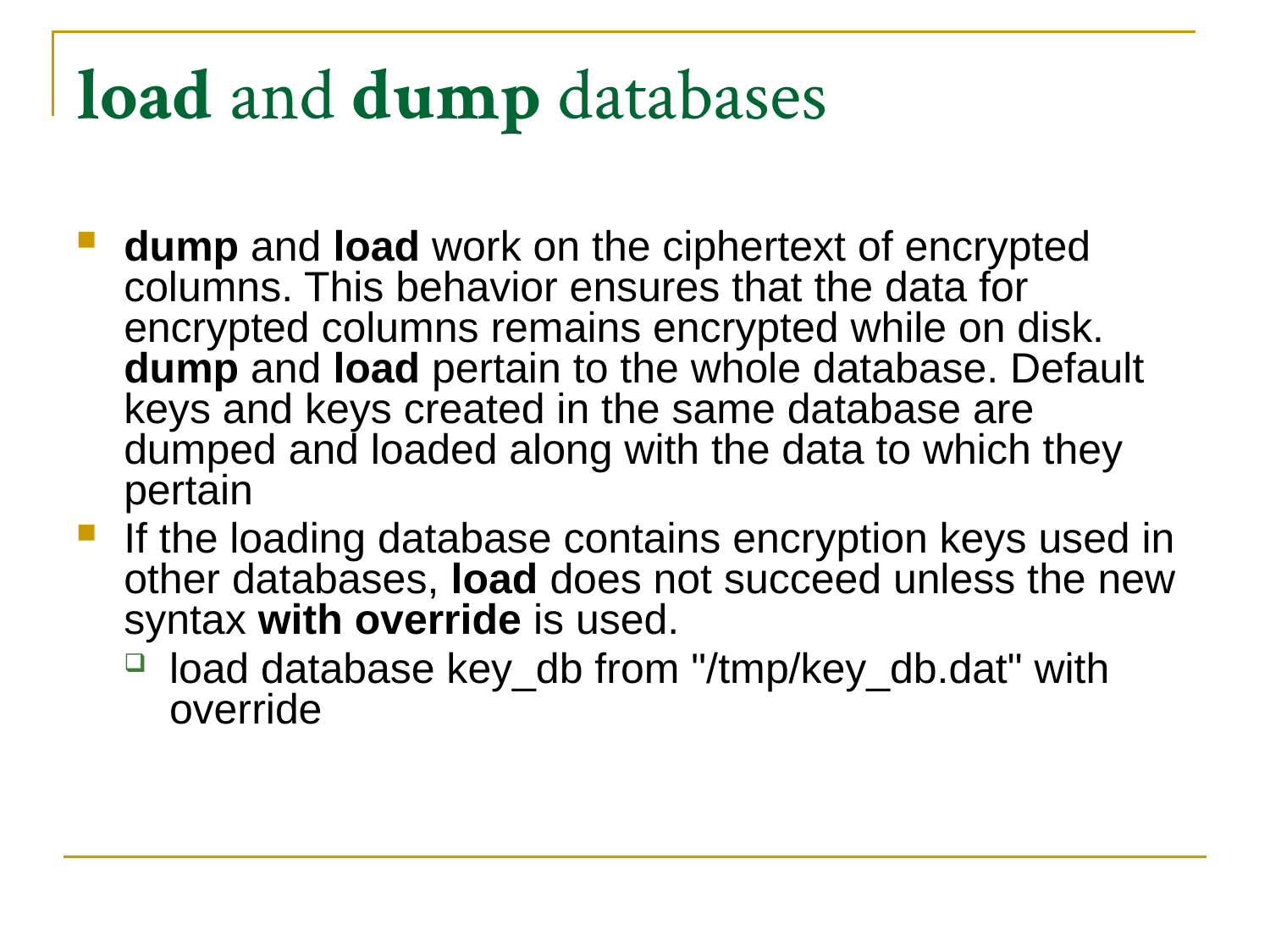

# load and dump databases
dump and load work on the ciphertext of encrypted columns. This behavior ensures that the data for encrypted columns remains encrypted while on disk. dump and load pertain to the whole database. Default keys and keys created in the same database are dumped and loaded along with the data to which they pertain
If the loading database contains encryption keys used in other databases, load does not succeed unless the new syntax with override is used.
load database key_db from "/tmp/key_db.dat" with override